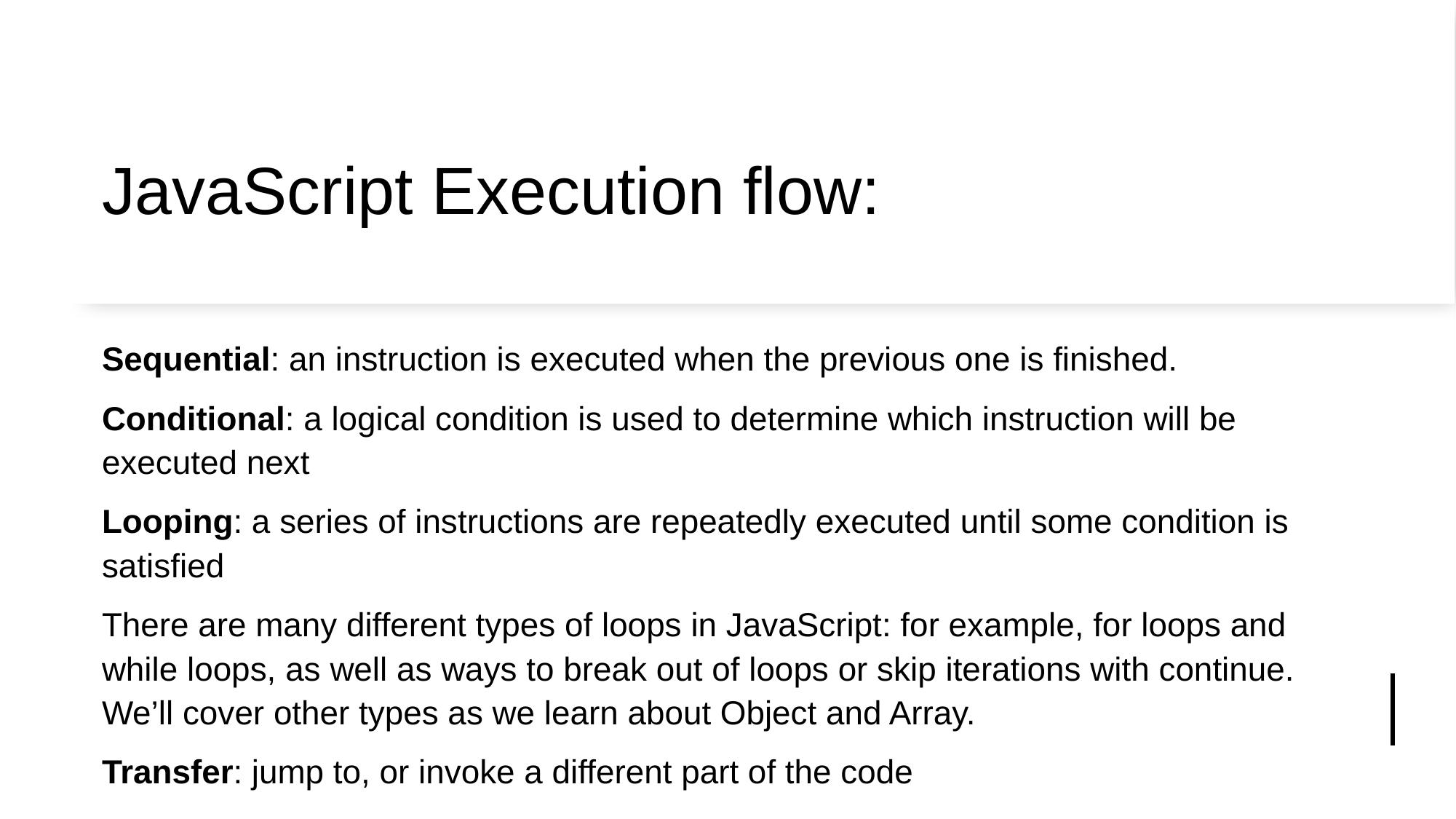

# JavaScript Execution flow:
Sequential: an instruction is executed when the previous one is finished.
Conditional: a logical condition is used to determine which instruction will be executed next
Looping: a series of instructions are repeatedly executed until some condition is satisfied
There are many different types of loops in JavaScript: for example, for loops and while loops, as well as ways to break out of loops or skip iterations with continue. We’ll cover other types as we learn about Object and Array.
Transfer: jump to, or invoke a different part of the code